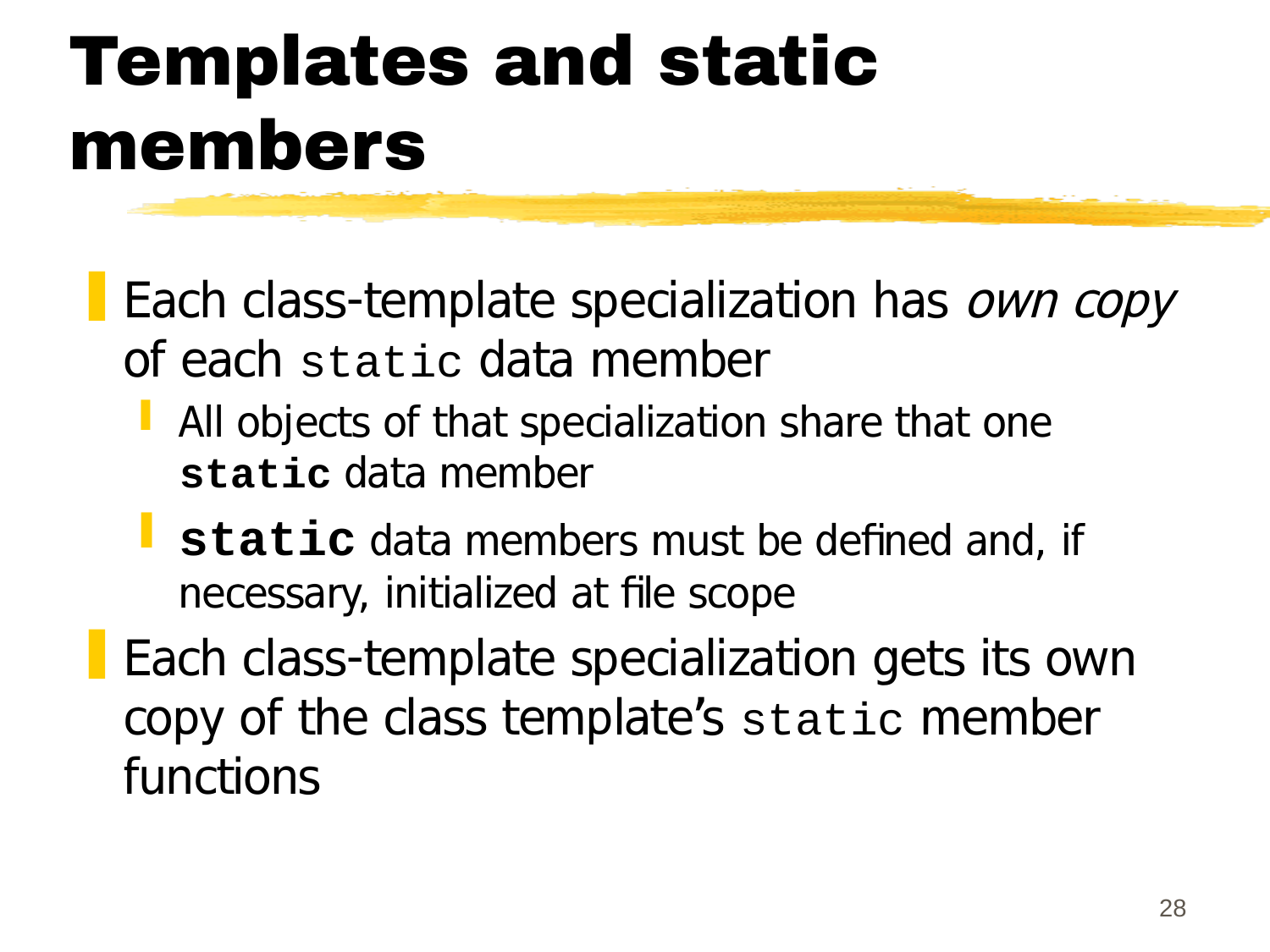

28
# Templates and static members
Each class-template specialization has own copy of each static data member
All objects of that specialization share that one static data member
static data members must be defined and, if necessary, initialized at file scope
Each class-template specialization gets its own copy of the class template’s static member functions